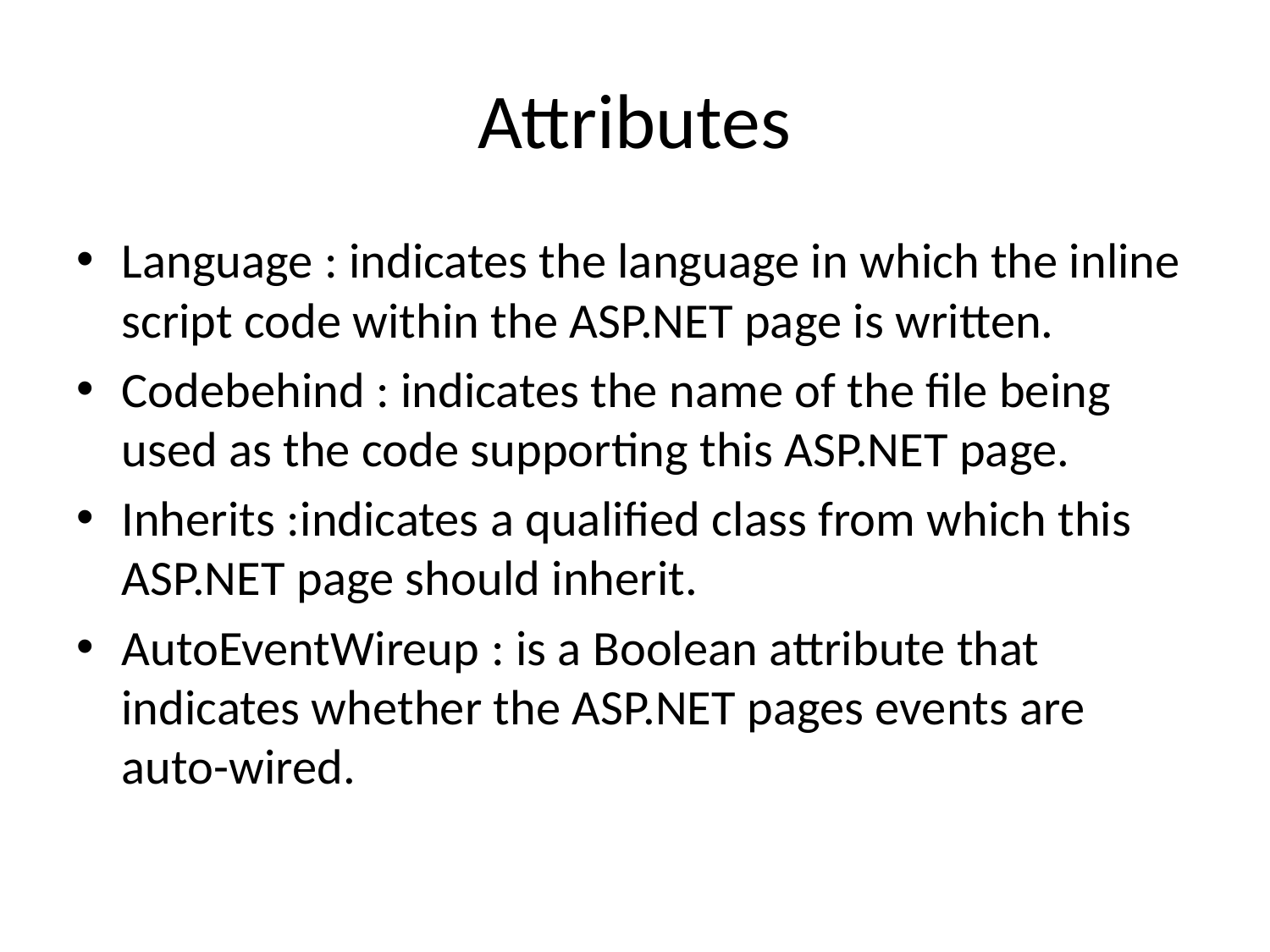

# Attributes
Language : indicates the language in which the inline script code within the ASP.NET page is written.
Codebehind : indicates the name of the file being used as the code supporting this ASP.NET page.
Inherits :indicates a qualified class from which this ASP.NET page should inherit.
AutoEventWireup : is a Boolean attribute that indicates whether the ASP.NET pages events are auto-wired.